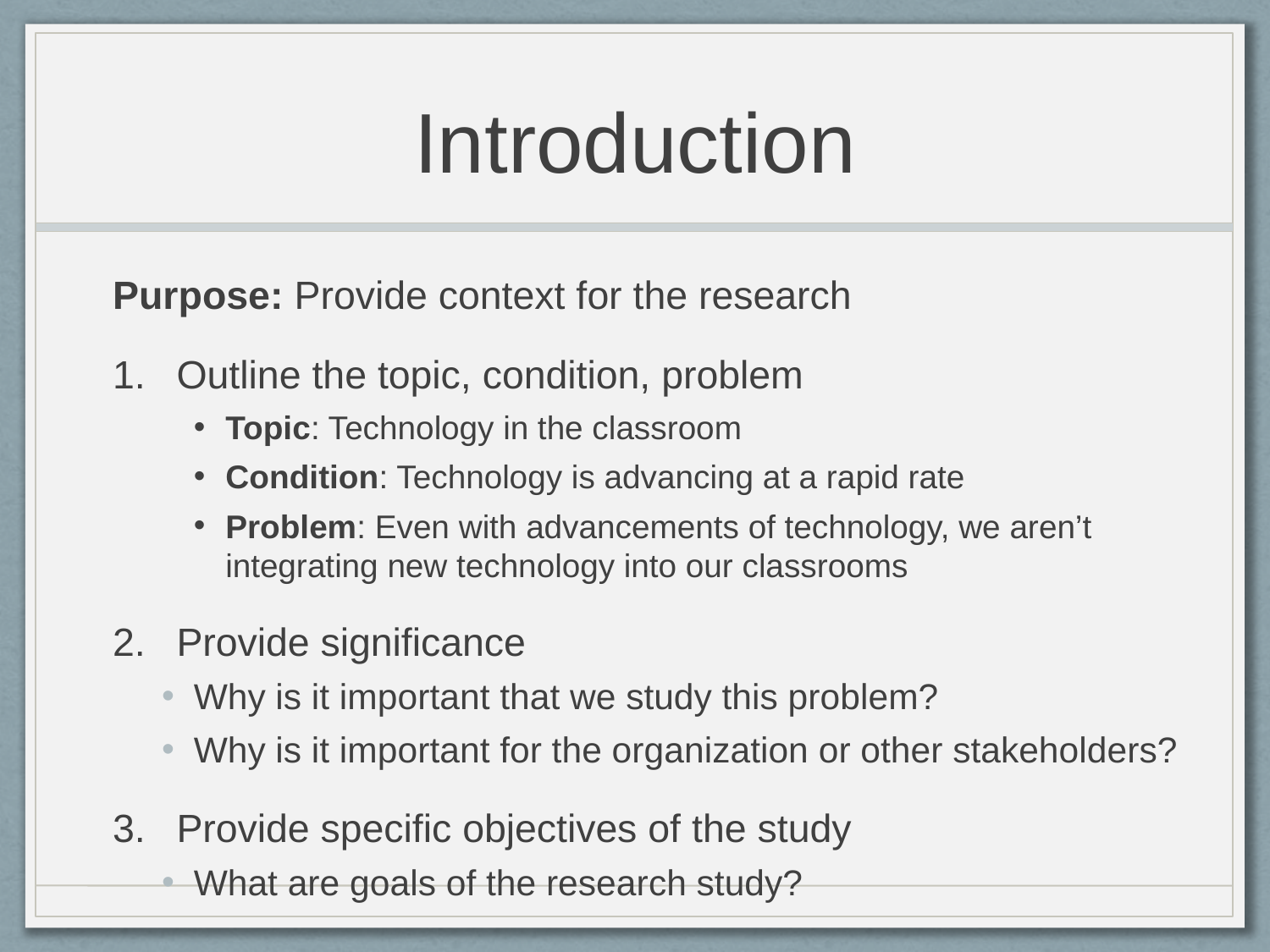

# Introduction
Purpose: Provide context for the research
Outline the topic, condition, problem
Topic: Technology in the classroom
Condition: Technology is advancing at a rapid rate
Problem: Even with advancements of technology, we aren’t integrating new technology into our classrooms
Provide significance
Why is it important that we study this problem?
Why is it important for the organization or other stakeholders?
Provide specific objectives of the study
What are goals of the research study?